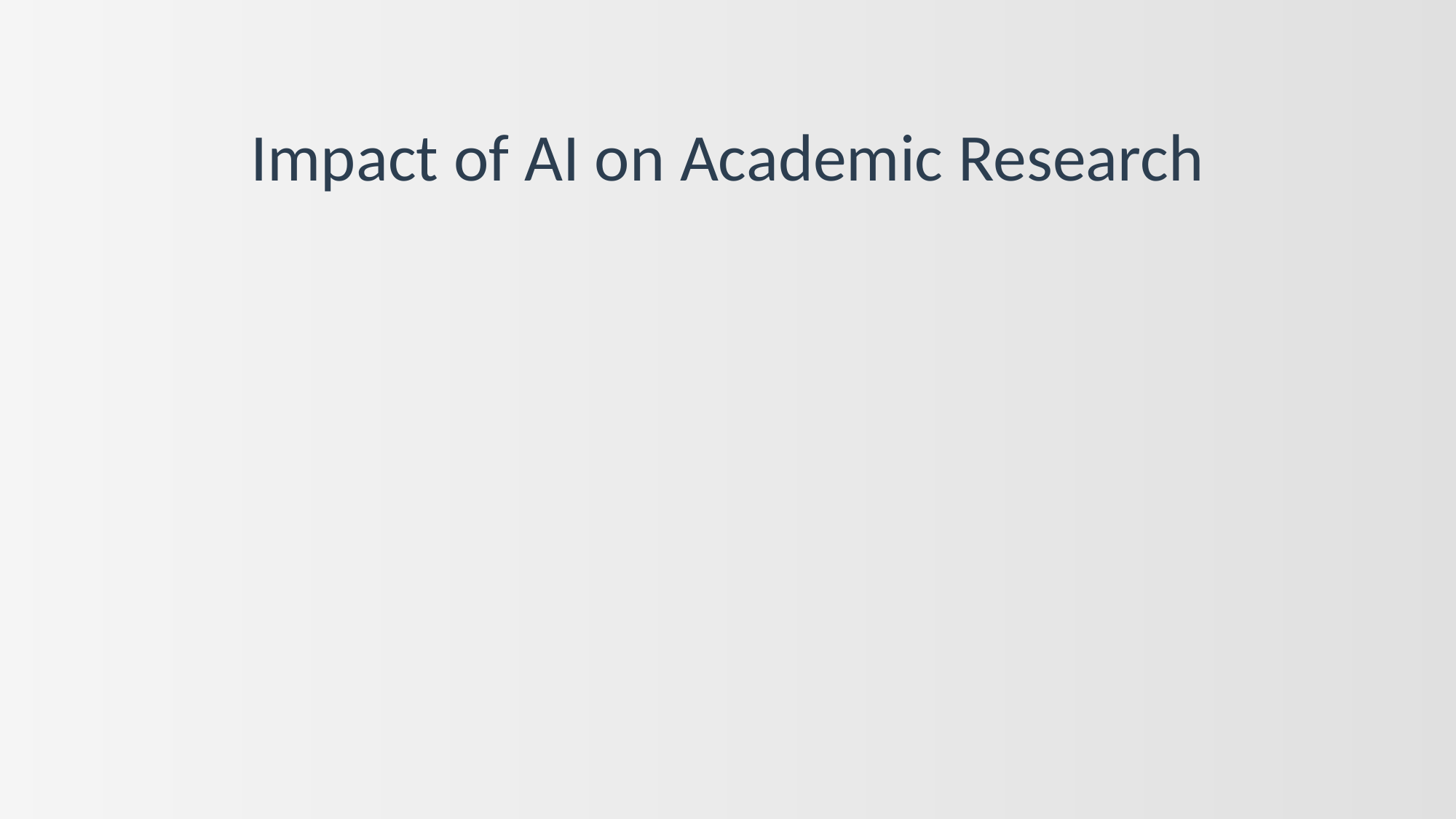

Impact of AI on Academic Research
#